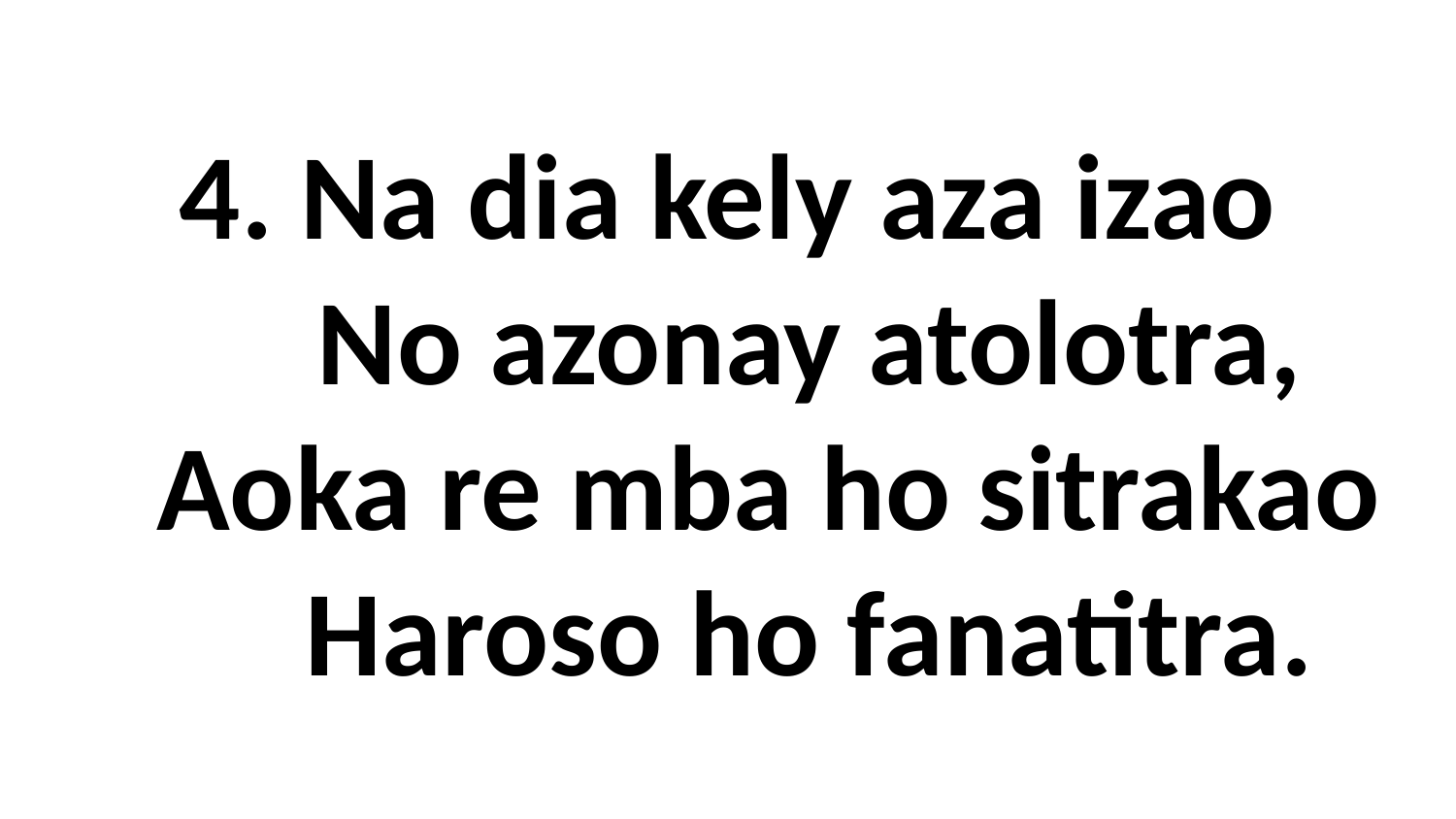

# 4. Na dia kely aza izao No azonay atolotra, Aoka re mba ho sitrakao Haroso ho fanatitra.